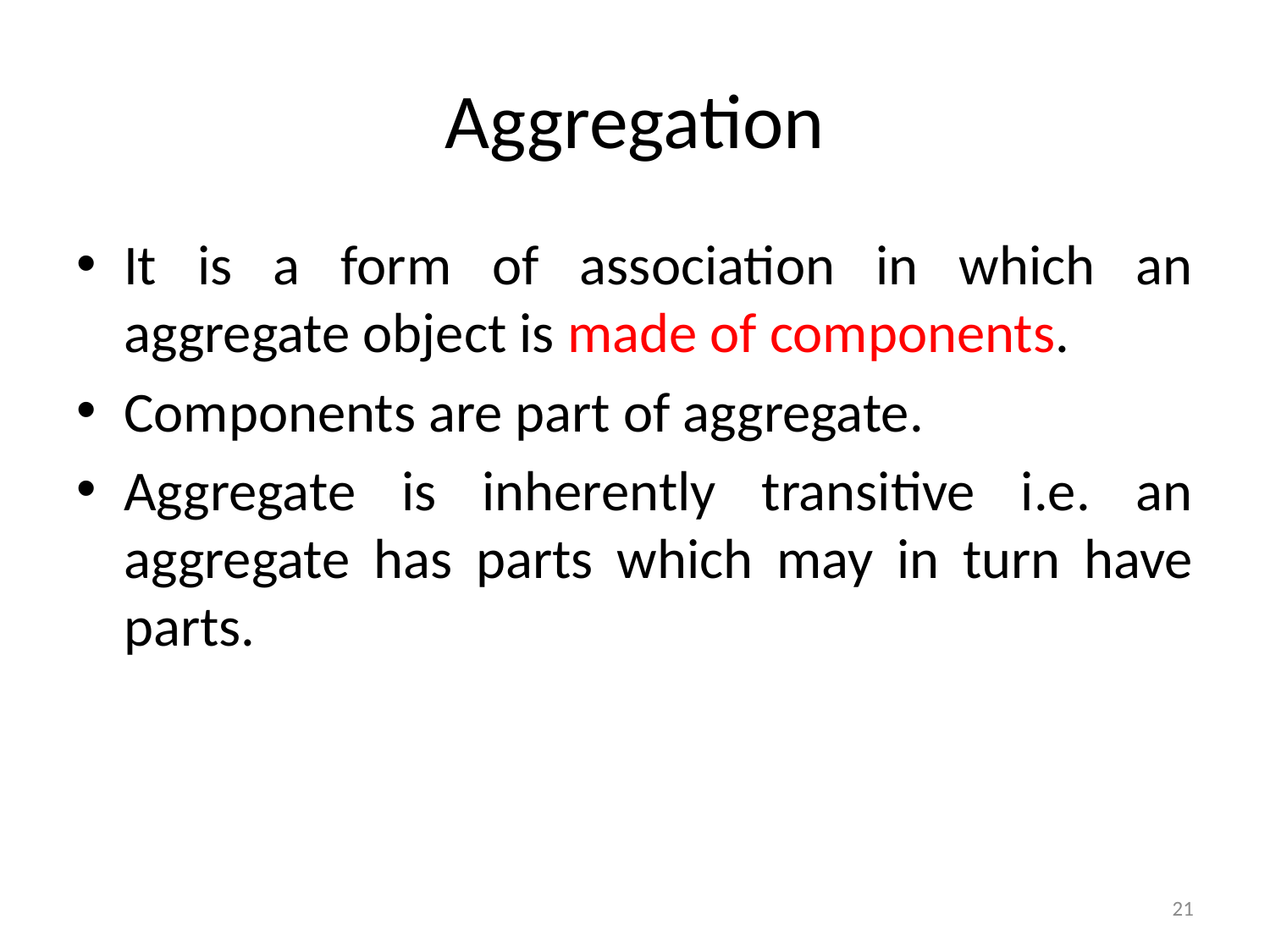

# Aggregation
It is a form of association in which an aggregate object is made of components.
Components are part of aggregate.
Aggregate is inherently transitive i.e. an aggregate has parts which may in turn have parts.

21